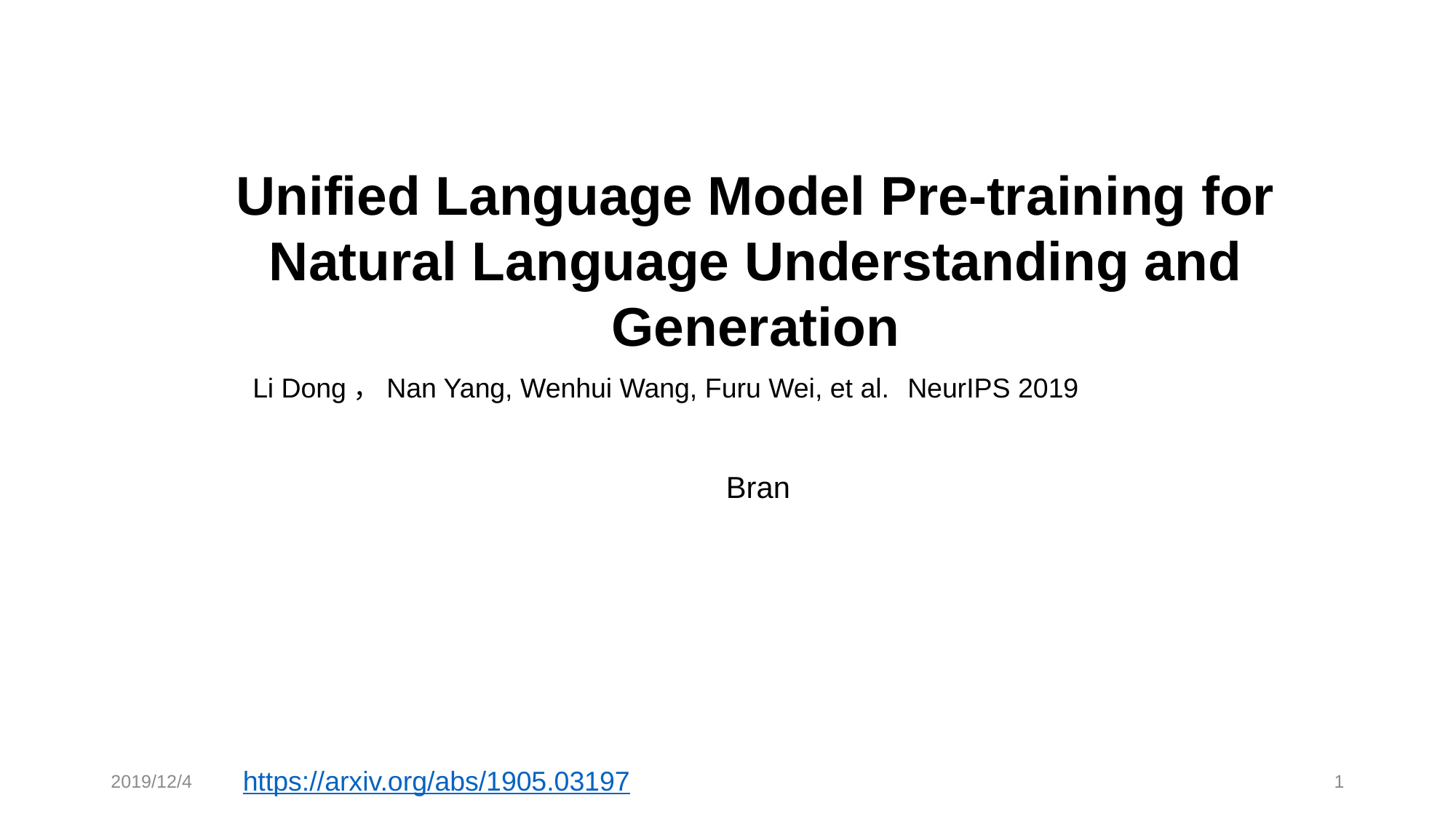

Unified Language Model Pre-training for
Natural Language Understanding and Generation
Li Dong，Nan Yang, Wenhui Wang, Furu Wei, et al.	NeurIPS 2019
Bran
https://arxiv.org/abs/1905.03197
2019/12/4
1